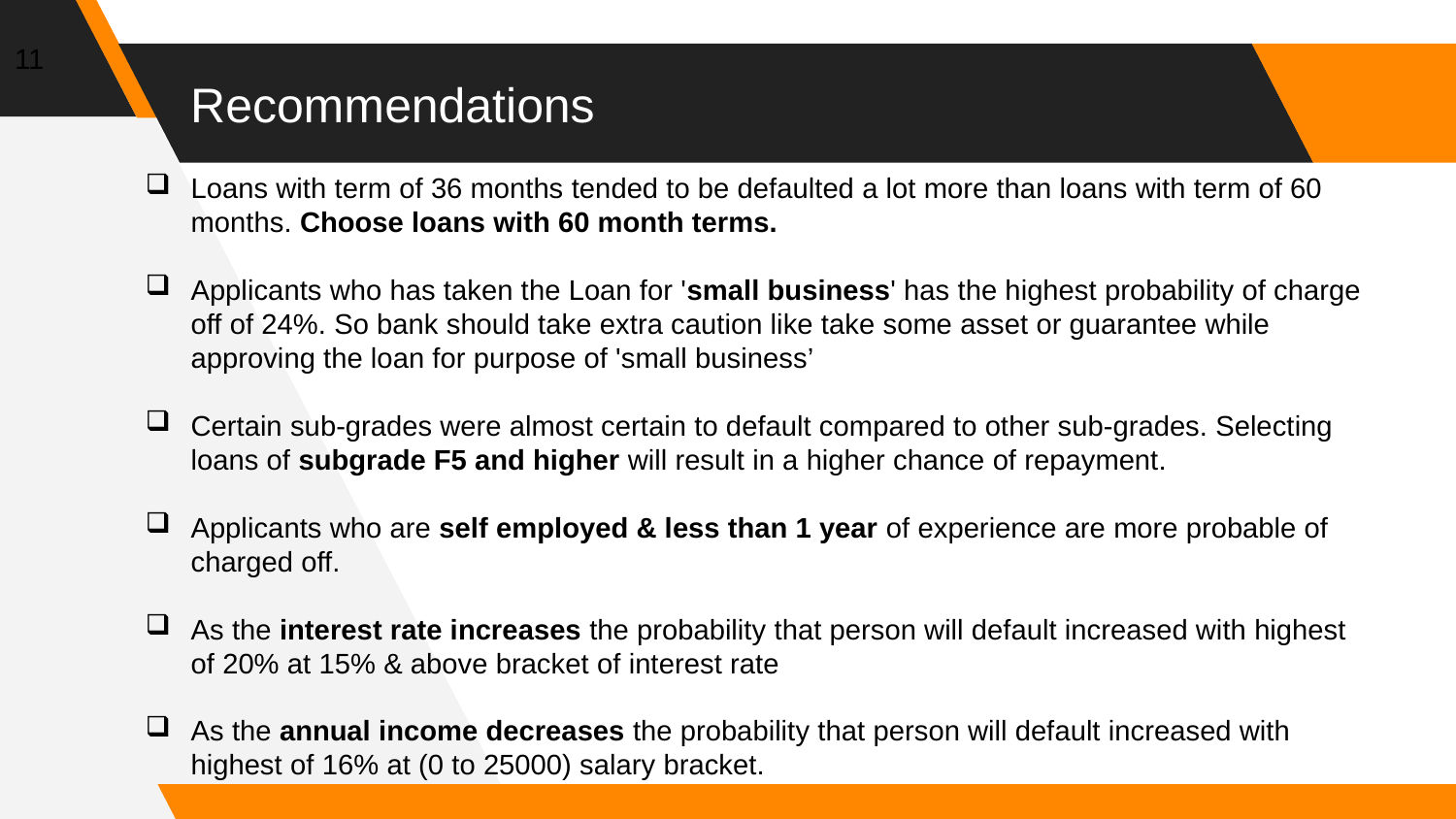

11
# Recommendations
Loans with term of 36 months tended to be defaulted a lot more than loans with term of 60 months. Choose loans with 60 month terms.

Applicants who has taken the Loan for 'small business' has the highest probability of charge off of 24%. So bank should take extra caution like take some asset or guarantee while approving the loan for purpose of 'small business’

Certain sub-grades were almost certain to default compared to other sub-grades. Selecting loans of subgrade F5 and higher will result in a higher chance of repayment.

Applicants who are self employed & less than 1 year of experience are more probable of charged off.

As the interest rate increases the probability that person will default increased with highest of 20% at 15% & above bracket of interest rate

As the annual income decreases the probability that person will default increased with highest of 16% at (0 to 25000) salary bracket.